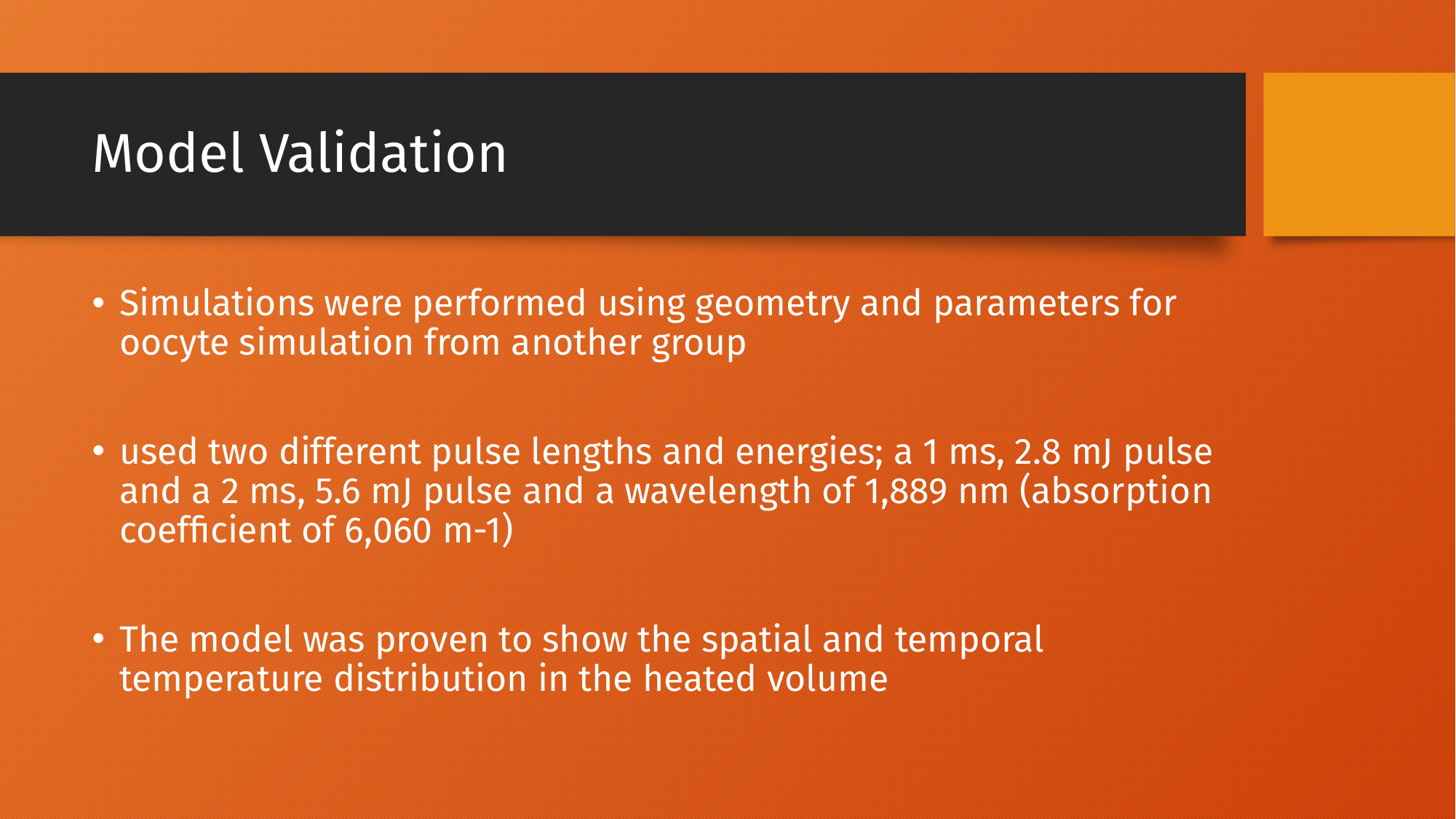

# Model Validation
Simulations were performed using geometry and parameters for oocyte simulation from another group

used two different pulse lengths and energies; a 1 ms, 2.8 mJ pulse and a 2 ms, 5.6 mJ pulse and a wavelength of 1,889 nm (absorption coefficient of 6,060 m-1)

The model was proven to show the spatial and temporal temperature distribution in the heated volume